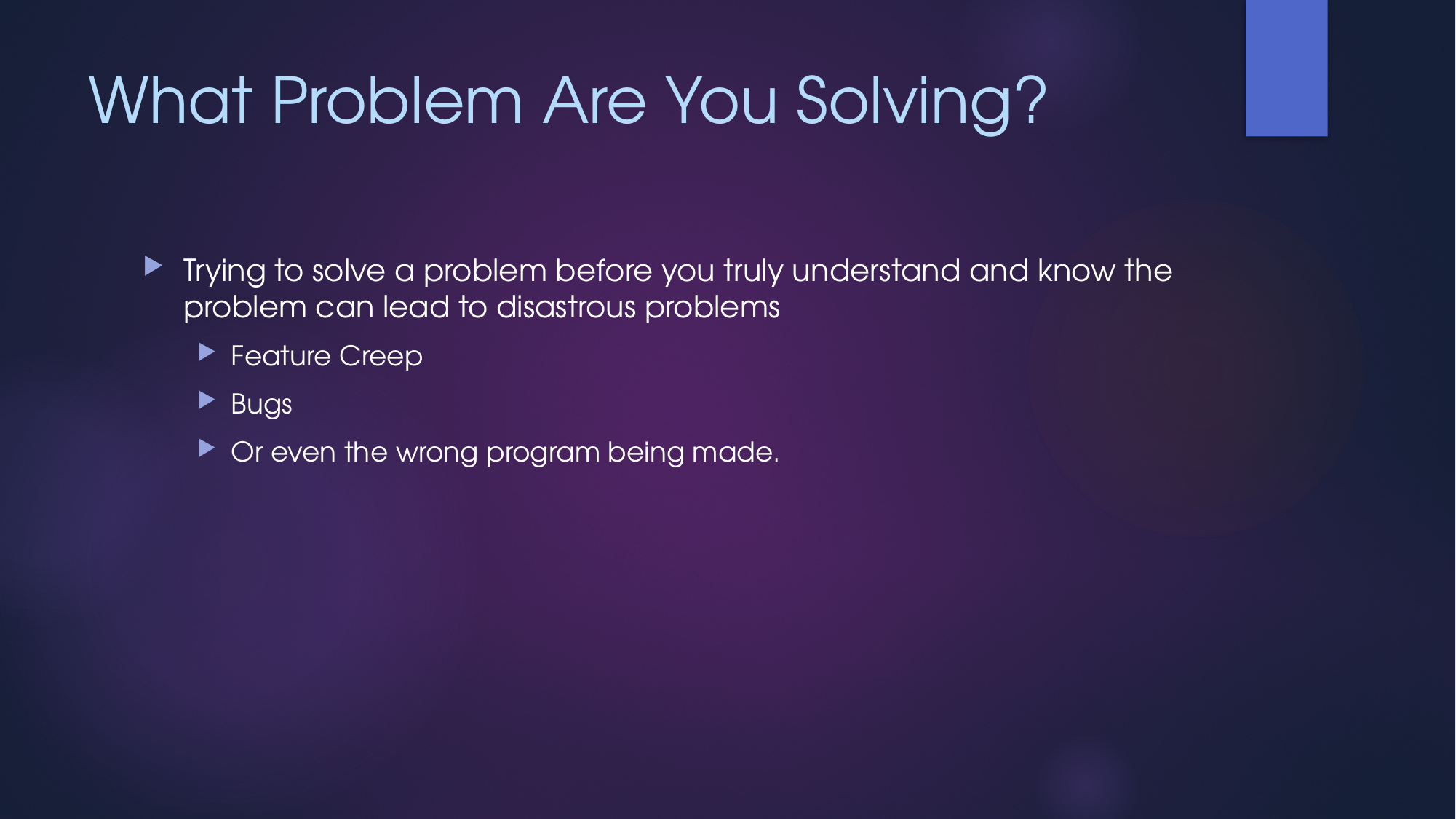

# What Problem Are You Solving?
Trying to solve a problem before you truly understand and know the problem can lead to disastrous problems
Feature Creep
Bugs
Or even the wrong program being made.